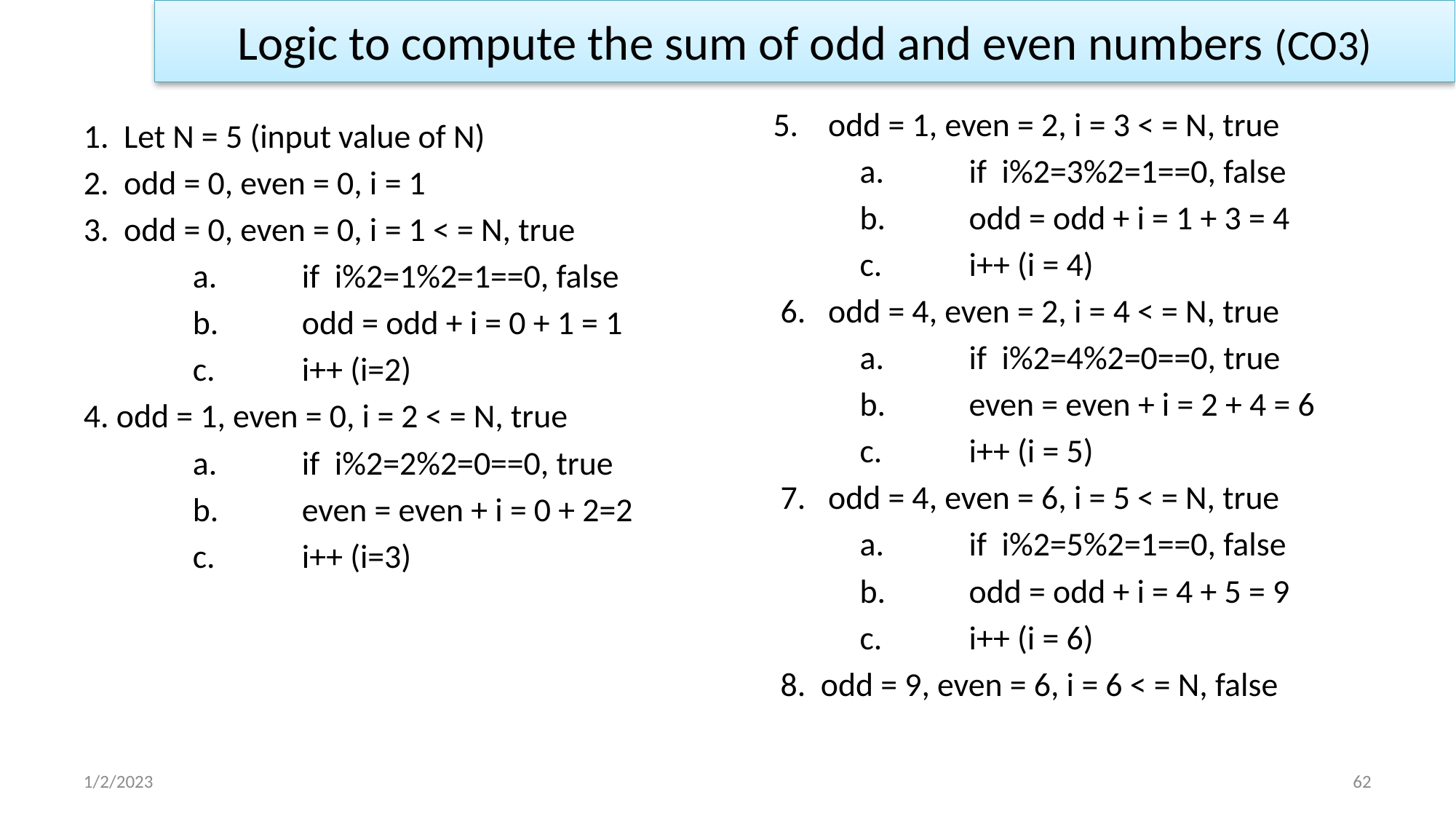

Logic to compute the sum of odd and even numbers (CO3)
   5.    odd = 1, even = 2, i = 3 < = N, true
	a.	if  i%2=3%2=1==0, false
	b.	odd = odd + i = 1 + 3 = 4
	c.	i++ (i = 4)
    6.   odd = 4, even = 2, i = 4 < = N, true
	a.	if  i%2=4%2=0==0, true
	b.	even = even + i = 2 + 4 = 6
	c.	i++ (i = 5)
    7.   odd = 4, even = 6, i = 5 < = N, true
	a.	if  i%2=5%2=1==0, false
	b.	odd = odd + i = 4 + 5 = 9
	c.	i++ (i = 6)
    8.  odd = 9, even = 6, i = 6 < = N, false
1.  Let N = 5 (input value of N)
2.  odd = 0, even = 0, i = 1
3.  odd = 0, even = 0, i = 1 < = N, true
	a.	if  i%2=1%2=1==0, false
	b.	odd = odd + i = 0 + 1 = 1
	c.	i++ (i=2)
4. odd = 1, even = 0, i = 2 < = N, true
	a.	if  i%2=2%2=0==0, true
	b.	even = even + i = 0 + 2=2
	c.	i++ (i=3)

1/2/2023
62